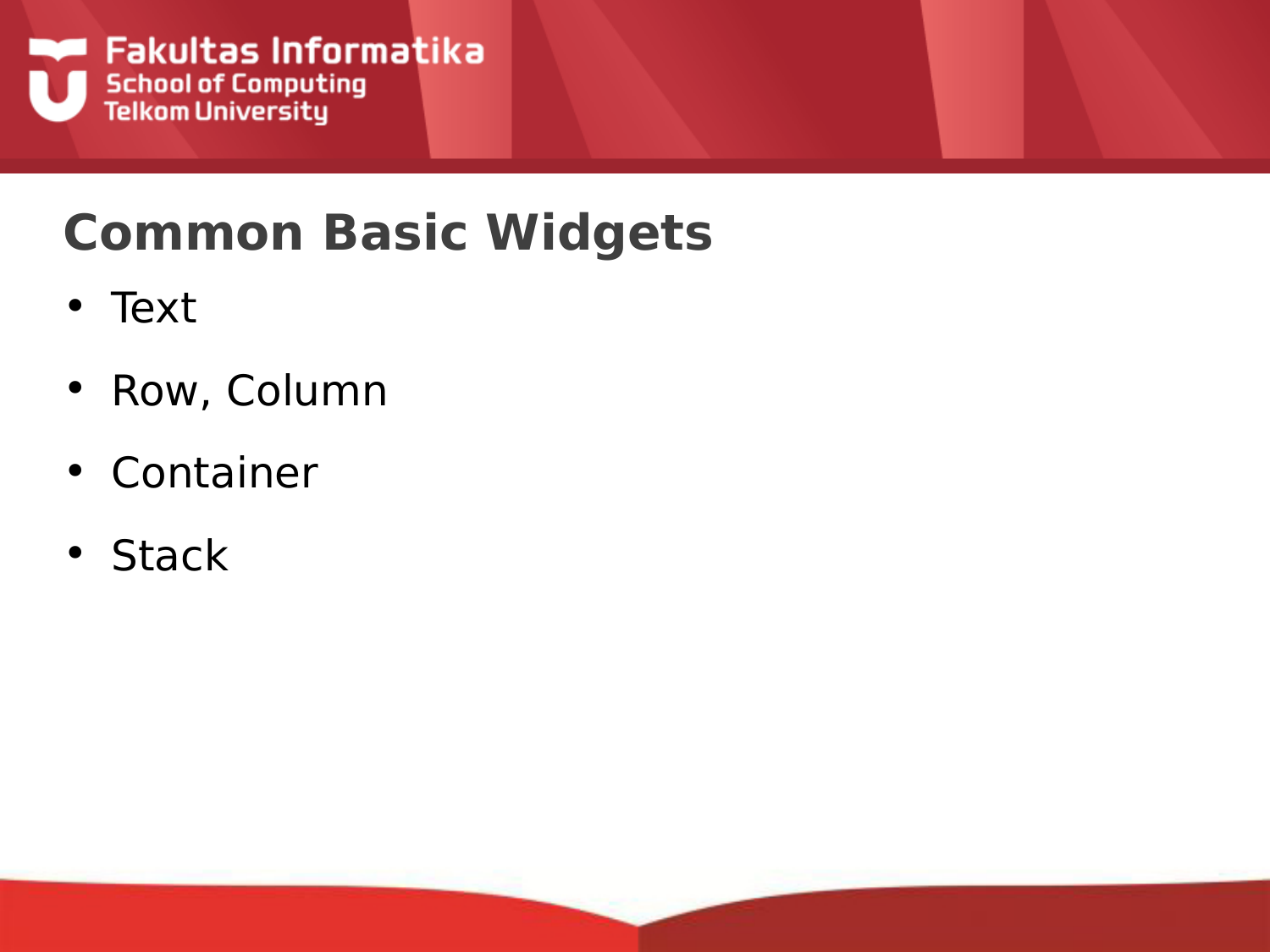

# Common Basic Widgets
Text
Row, Column
Container
Stack